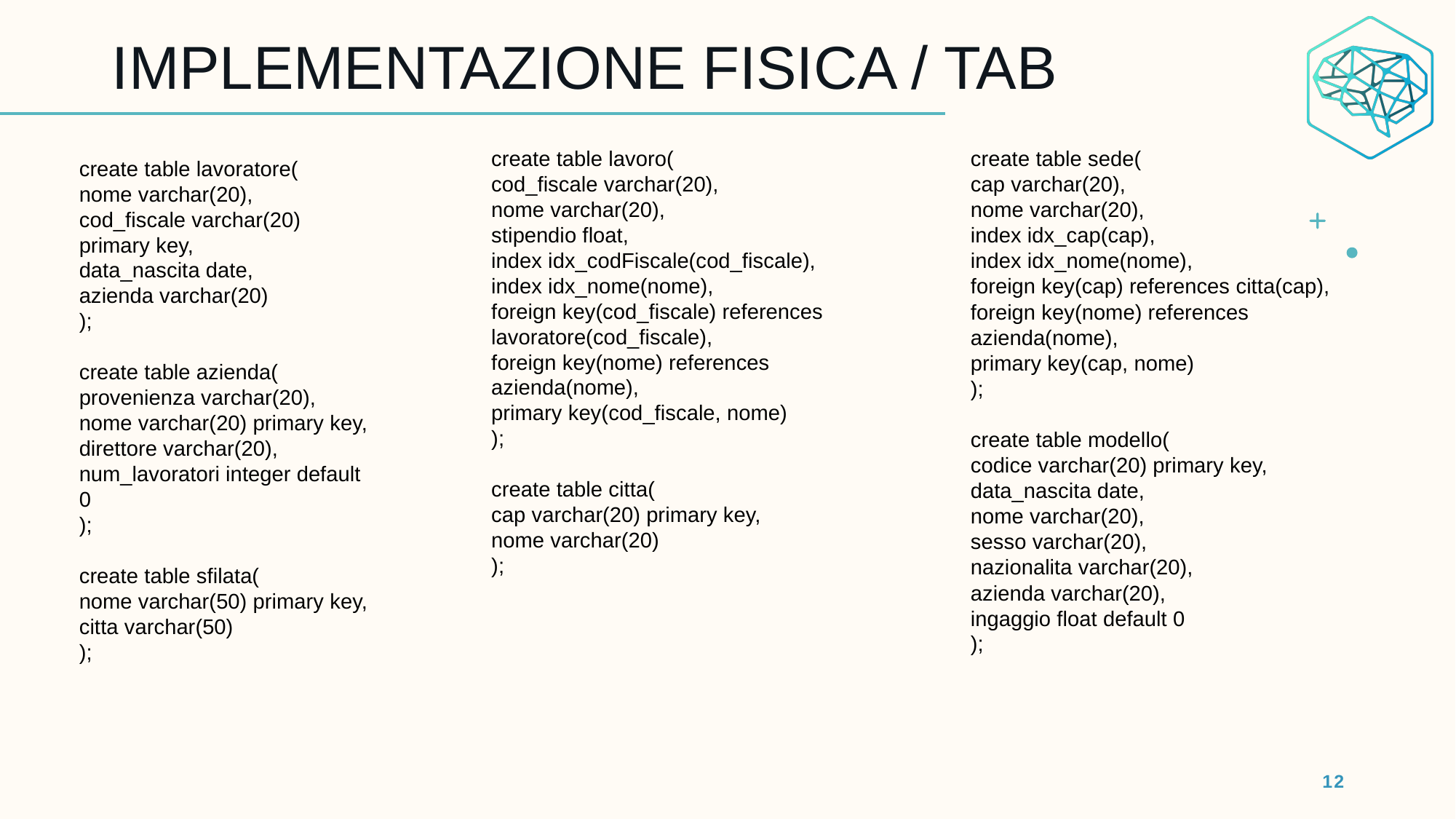

# IMPLEMENTAZIONE FISICA / TAB

create table sede(
cap varchar(20),
nome varchar(20),
index idx_cap(cap),
index idx_nome(nome),
foreign key(cap) references citta(cap),
foreign key(nome) references azienda(nome),
primary key(cap, nome)
);

create table modello(
codice varchar(20) primary key,
data_nascita date,
nome varchar(20),
sesso varchar(20),
nazionalita varchar(20),
azienda varchar(20),
ingaggio float default 0
);

create table lavoro(
cod_fiscale varchar(20),
nome varchar(20),
stipendio float,
index idx_codFiscale(cod_fiscale),
index idx_nome(nome),
foreign key(cod_fiscale) references lavoratore(cod_fiscale),
foreign key(nome) references azienda(nome),
primary key(cod_fiscale, nome)
);

create table citta(
cap varchar(20) primary key,
nome varchar(20)
);
create table lavoratore(
nome varchar(20),
cod_fiscale varchar(20) primary key,
data_nascita date,
azienda varchar(20)
);

create table azienda(
provenienza varchar(20),
nome varchar(20) primary key,
direttore varchar(20),
num_lavoratori integer default 0
);

create table sfilata(
nome varchar(50) primary key,
citta varchar(50)
);

12